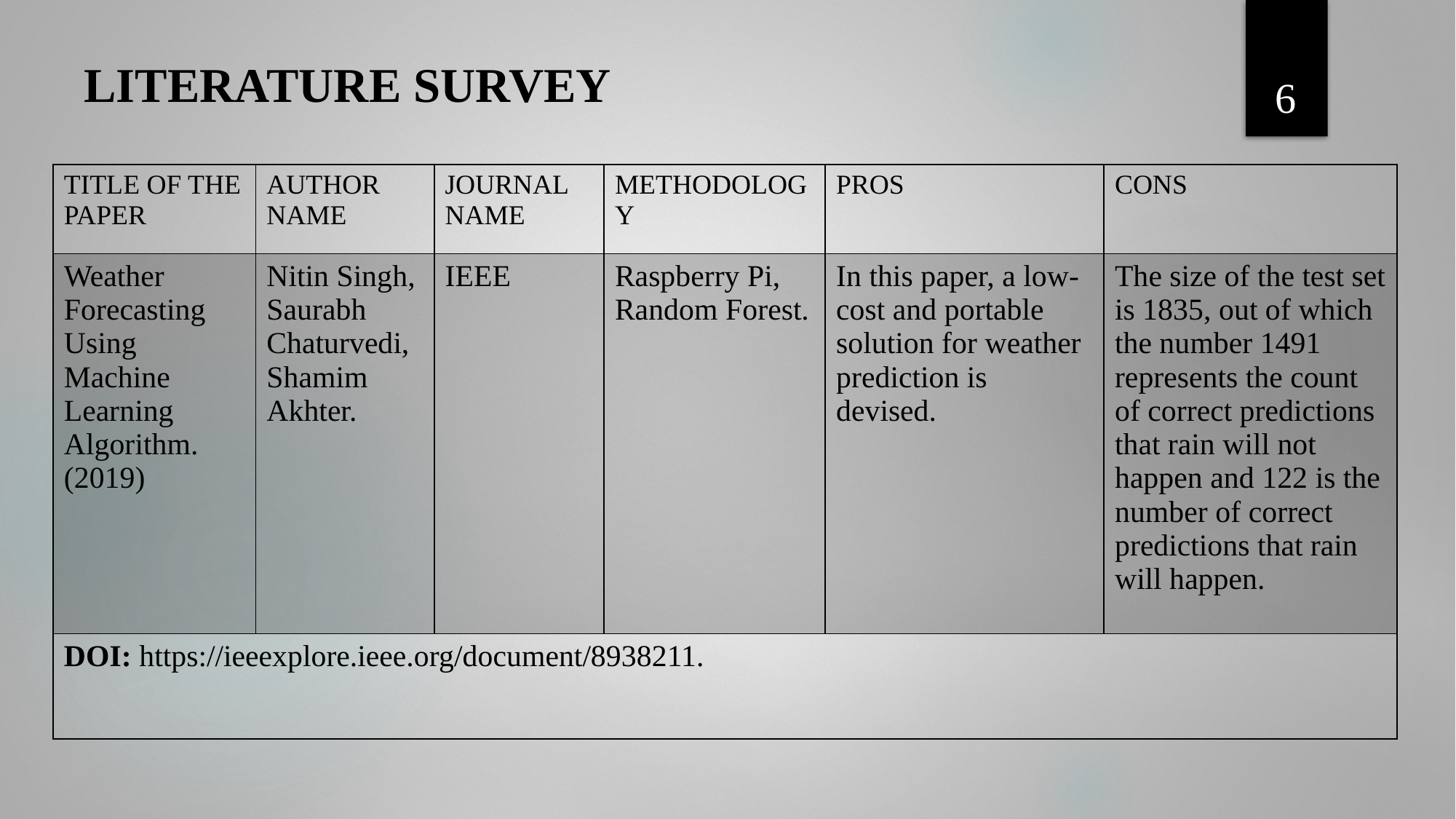

6
# LITERATURE SURVEY
| TITLE OF THE PAPER | AUTHOR NAME | JOURNAL NAME | METHODOLOGY | PROS | CONS |
| --- | --- | --- | --- | --- | --- |
| Weather Forecasting Using Machine Learning Algorithm. (2019) | Nitin Singh, Saurabh Chaturvedi, Shamim Akhter. | IEEE | Raspberry Pi, Random Forest. | In this paper, a low-cost and portable solution for weather prediction is devised. | The size of the test set is 1835, out of which the number 1491 represents the count of correct predictions that rain will not happen and 122 is the number of correct predictions that rain will happen. |
| DOI: https://ieeexplore.ieee.org/document/8938211. |  |  |  |  |  |